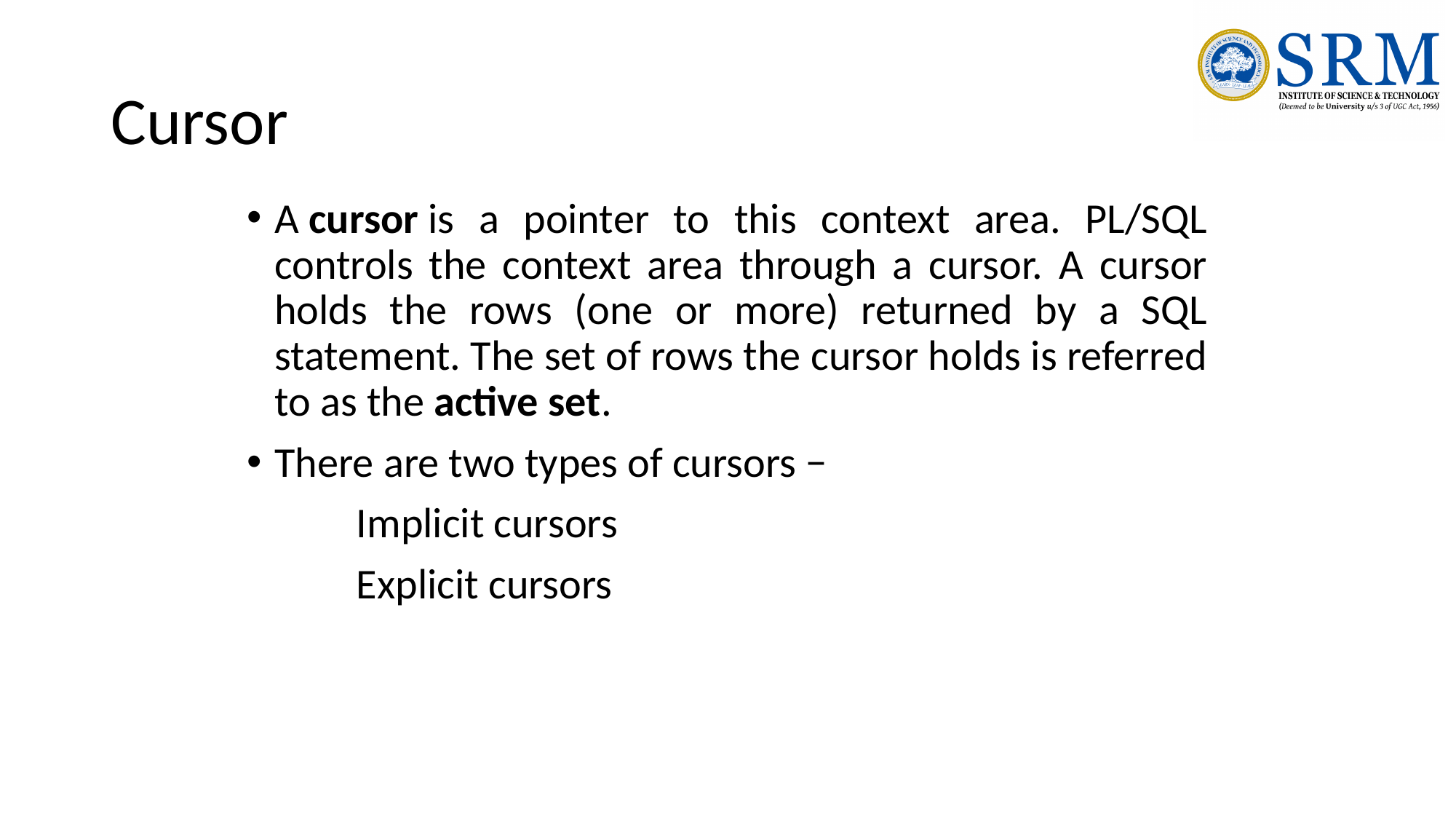

# Cursor
A cursor is a pointer to this context area. PL/SQL controls the context area through a cursor. A cursor holds the rows (one or more) returned by a SQL statement. The set of rows the cursor holds is referred to as the active set.
There are two types of cursors −
	Implicit cursors
	Explicit cursors